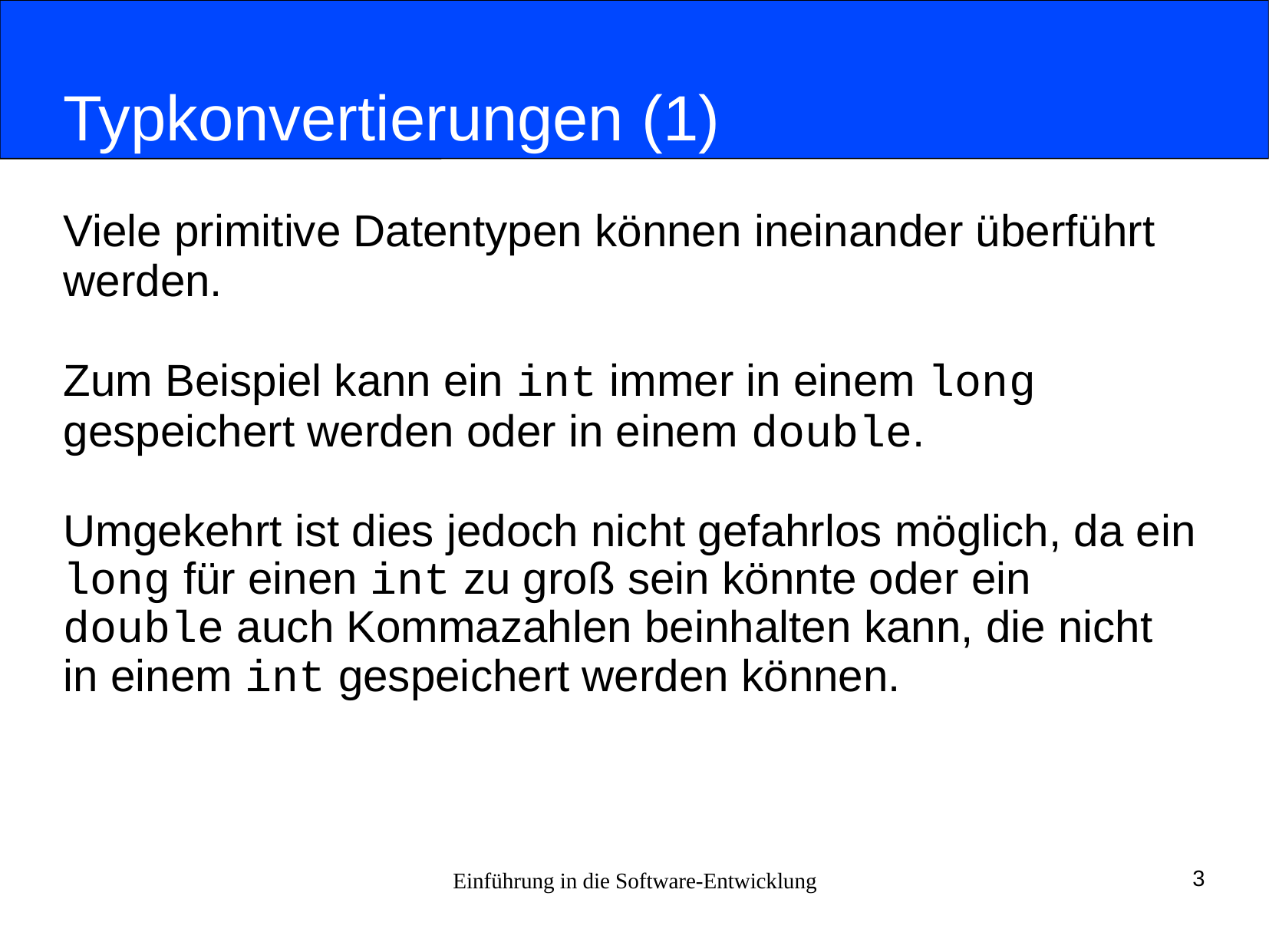

# Typkonvertierungen (1)
Viele primitive Datentypen können ineinander überführt
werden.

Zum Beispiel kann ein int immer in einem long
gespeichert werden oder in einem double.

Umgekehrt ist dies jedoch nicht gefahrlos möglich, da ein
long für einen int zu groß sein könnte oder ein
double auch Kommazahlen beinhalten kann, die nicht
in einem int gespeichert werden können.

Einführung in die Software-Entwicklung
3